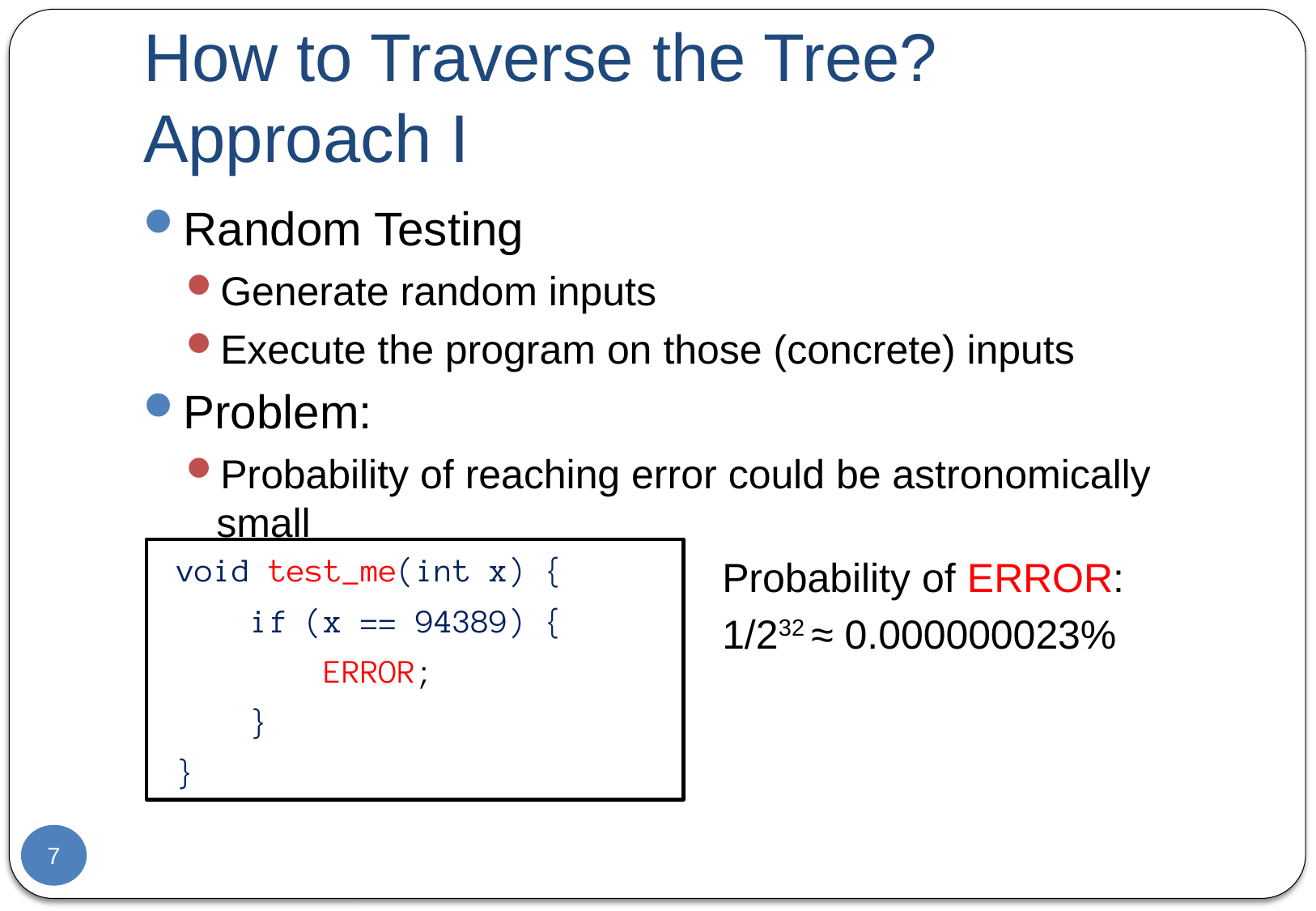

# How to Traverse the Tree? Approach I
Random Testing
Generate random inputs
Execute the program on those (concrete) inputs
Problem:
Probability of reaching error could be astronomically small

Probability of ERROR:
1/232 ≈ 0.000000023%
 void test_me(int x) {
     if (x == 94389) {
         ERROR;
     }
 }
7